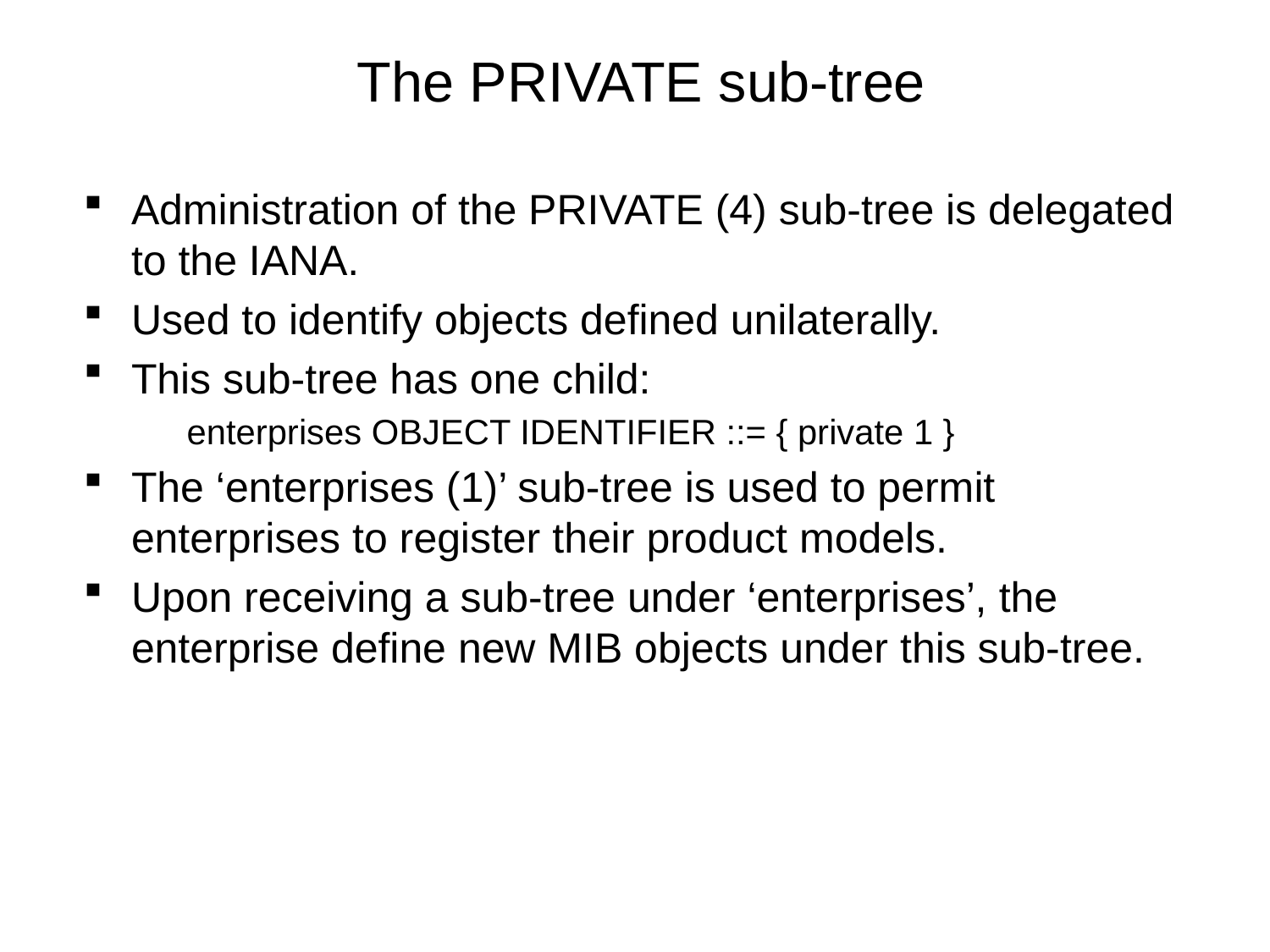

# The PRIVATE sub-tree
Administration of the PRIVATE (4) sub-tree is delegated to the IANA.
Used to identify objects defined unilaterally.
This sub-tree has one child:
	enterprises OBJECT IDENTIFIER ::= { private 1 }
The ‘enterprises (1)’ sub-tree is used to permit enterprises to register their product models.
Upon receiving a sub-tree under ‘enterprises’, the enterprise define new MIB objects under this sub-tree.